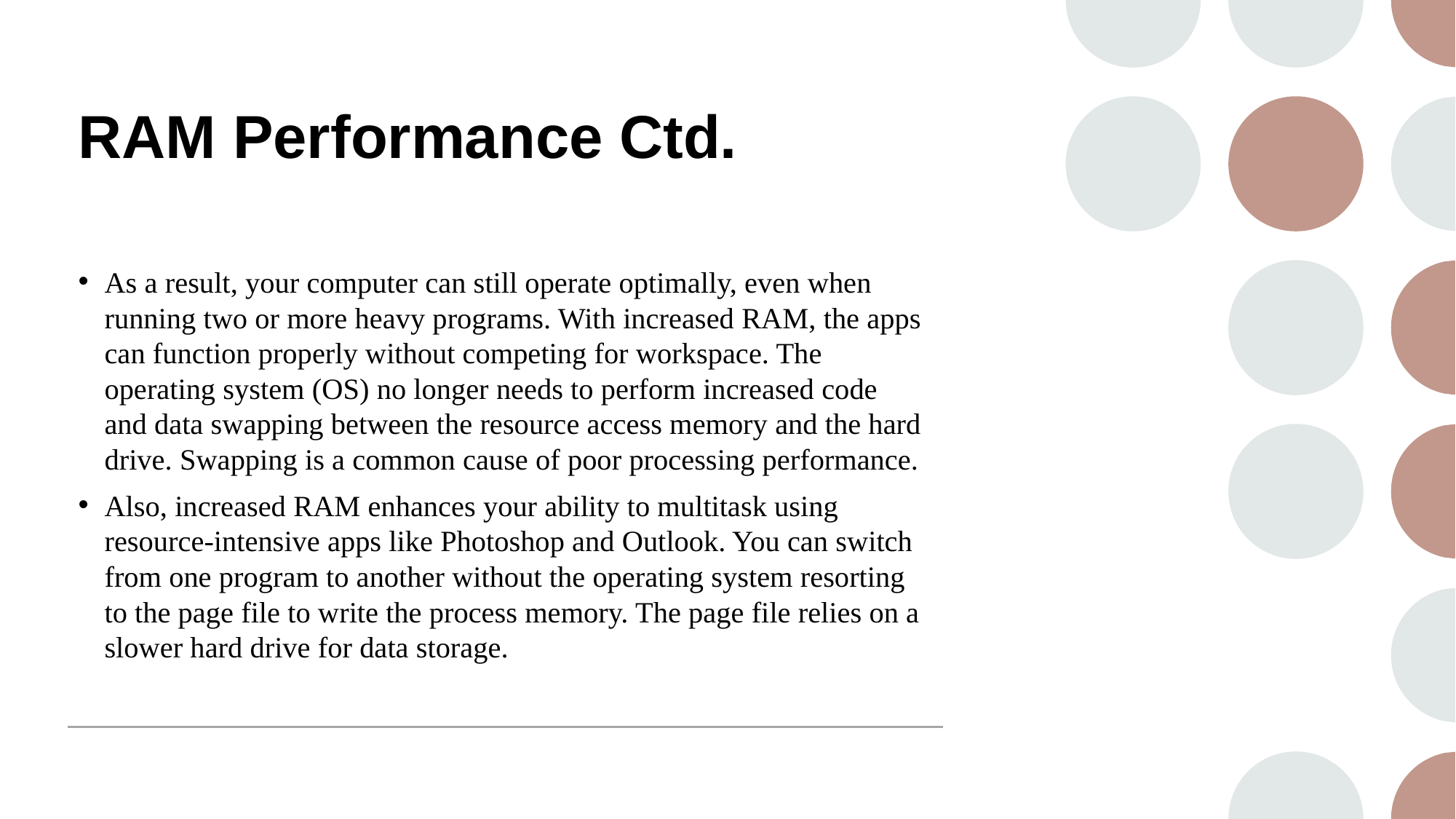

# RAM Performance Ctd.
As a result, your computer can still operate optimally, even when running two or more heavy programs. With increased RAM, the apps can function properly without competing for workspace. The operating system (OS) no longer needs to perform increased code and data swapping between the resource access memory and the hard drive. Swapping is a common cause of poor processing performance.
Also, increased RAM enhances your ability to multitask using resource-intensive apps like Photoshop and Outlook. You can switch from one program to another without the operating system resorting to the page file to write the process memory. The page file relies on a slower hard drive for data storage.